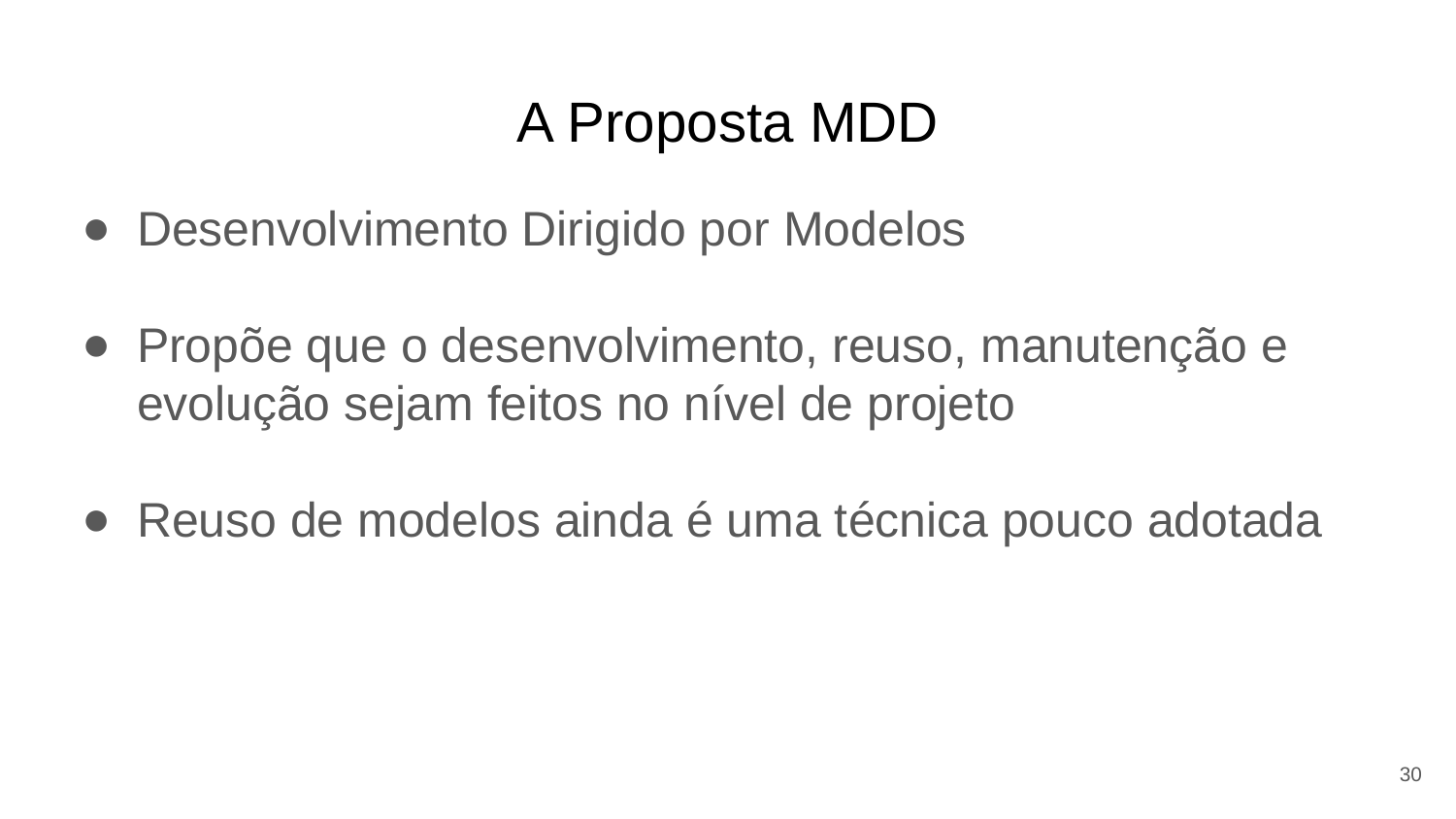

# A Proposta MDD
Desenvolvimento Dirigido por Modelos

Propõe que o desenvolvimento, reuso, manutenção e evolução sejam feitos no nível de projeto

Reuso de modelos ainda é uma técnica pouco adotada

30